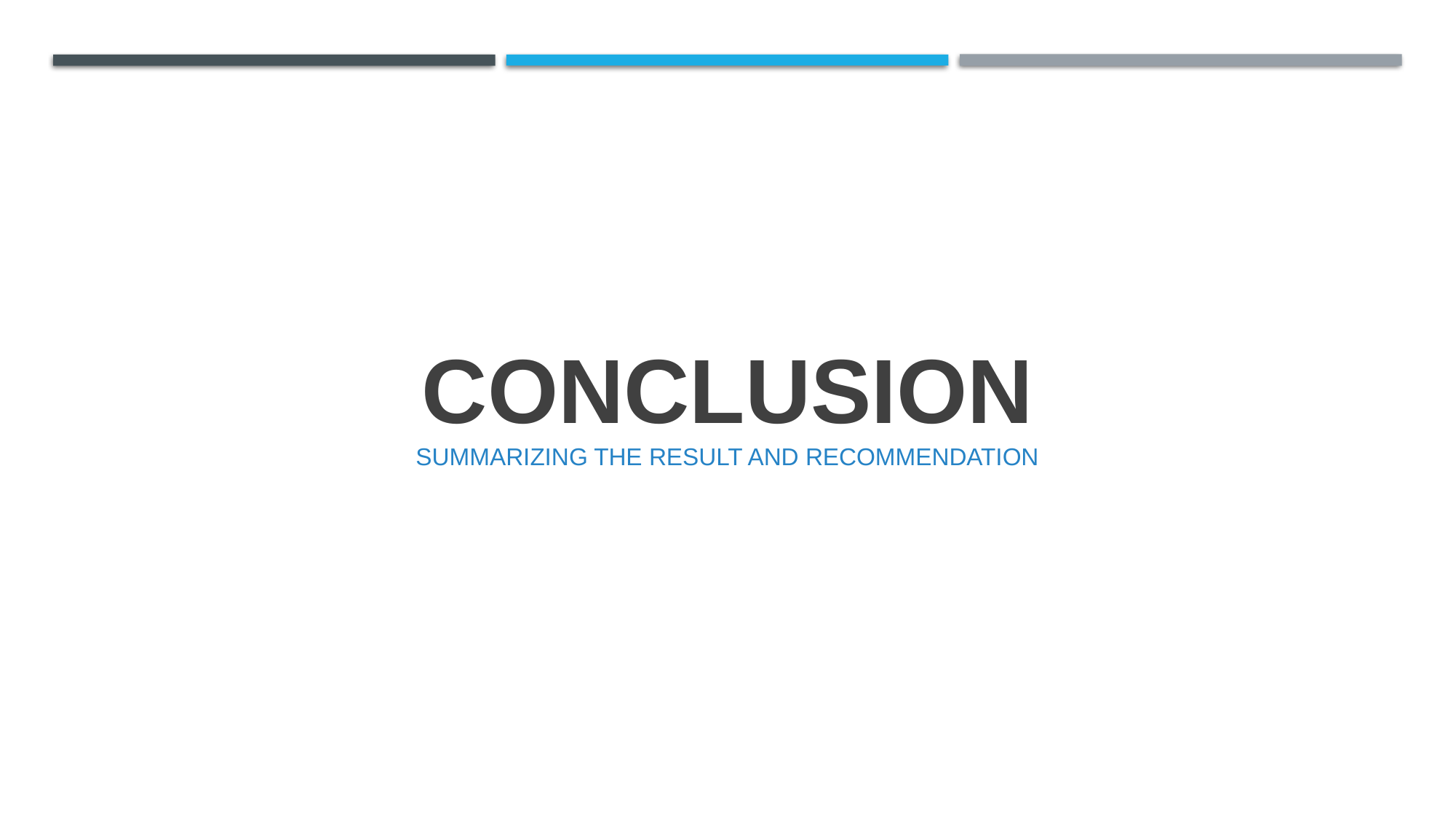

# CONCLUSION Summarizing the result and recommendation